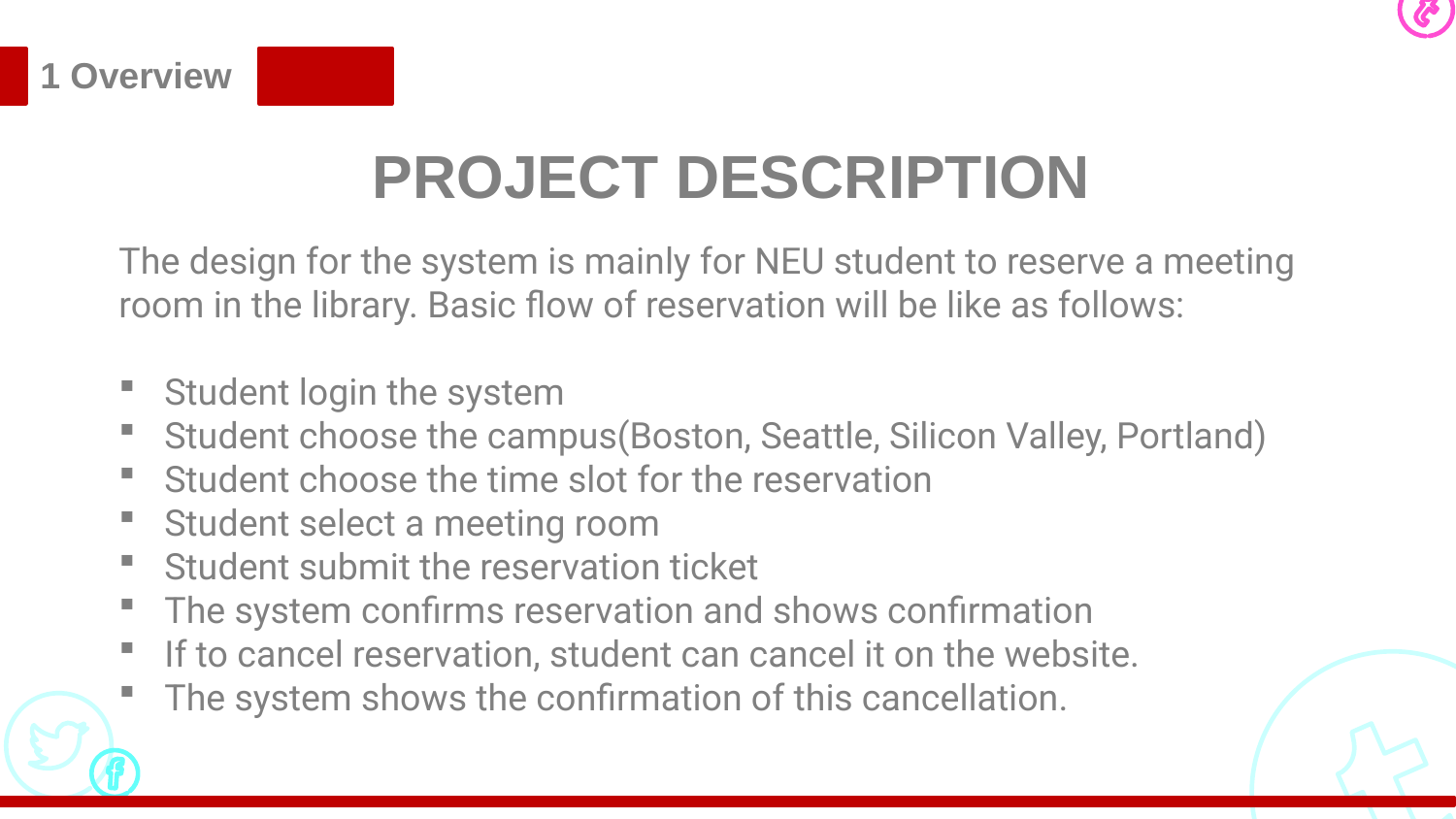

1 Overview

# PROJECT DESCRIPTION
The design for the system is mainly for NEU student to reserve a meeting room in the library. Basic flow of reservation will be like as follows:

Student login the system
Student choose the campus(Boston, Seattle, Silicon Valley, Portland)
Student choose the time slot for the reservation
Student select a meeting room
Student submit the reservation ticket
The system confirms reservation and shows confirmation
If to cancel reservation, student can cancel it on the website.
The system shows the confirmation of this cancellation.